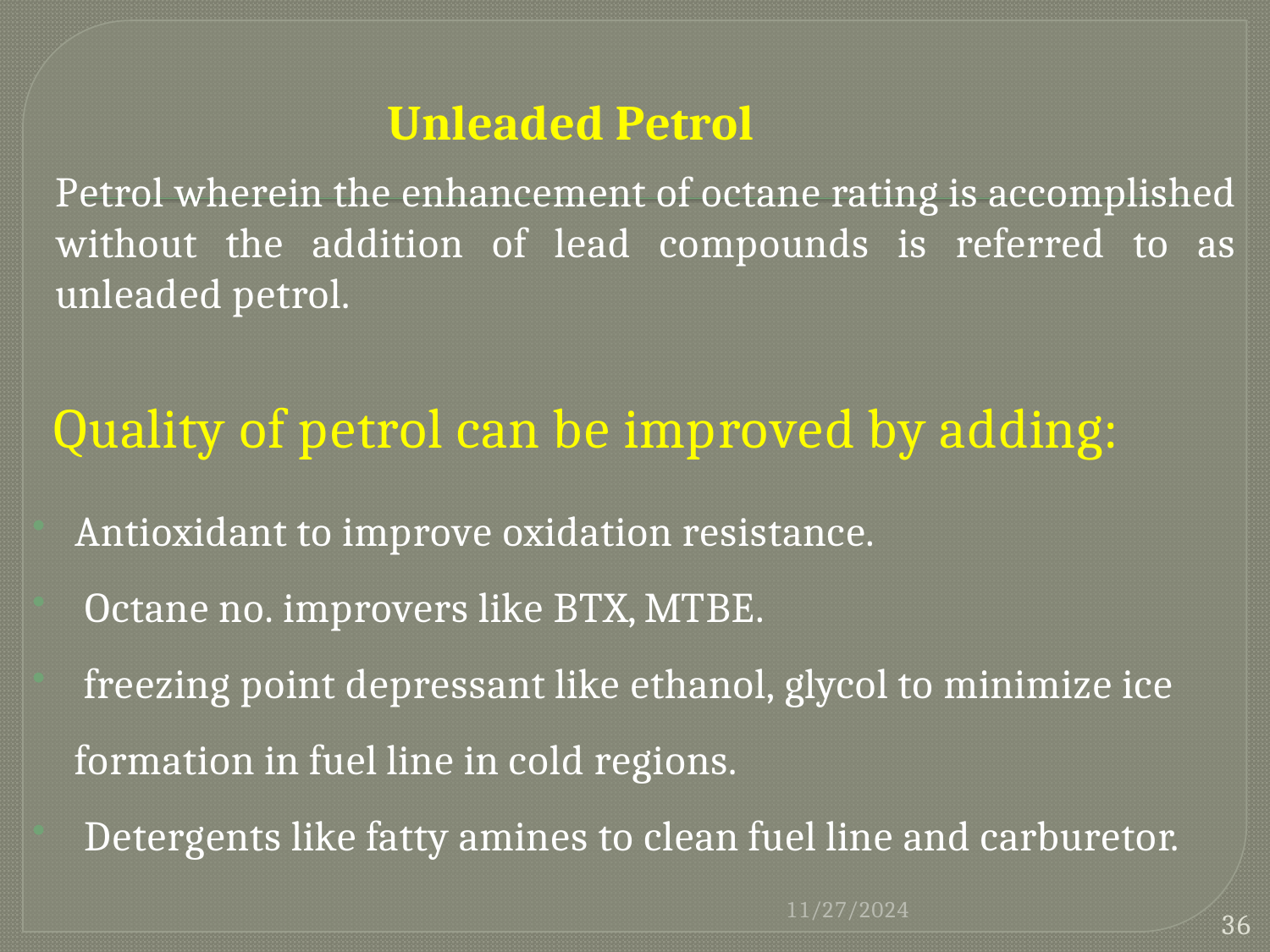

Unleaded Petrol
Petrol wherein the enhancement of octane rating is accomplished without the addition of lead compounds is referred to as unleaded petrol.
# Quality of petrol can be improved by adding:
Antioxidant to improve oxidation resistance.
 Octane no. improvers like BTX, MTBE.
 freezing point depressant like ethanol, glycol to minimize ice formation in fuel line in cold regions.
 Detergents like fatty amines to clean fuel line and carburetor.
11/27/2024
36